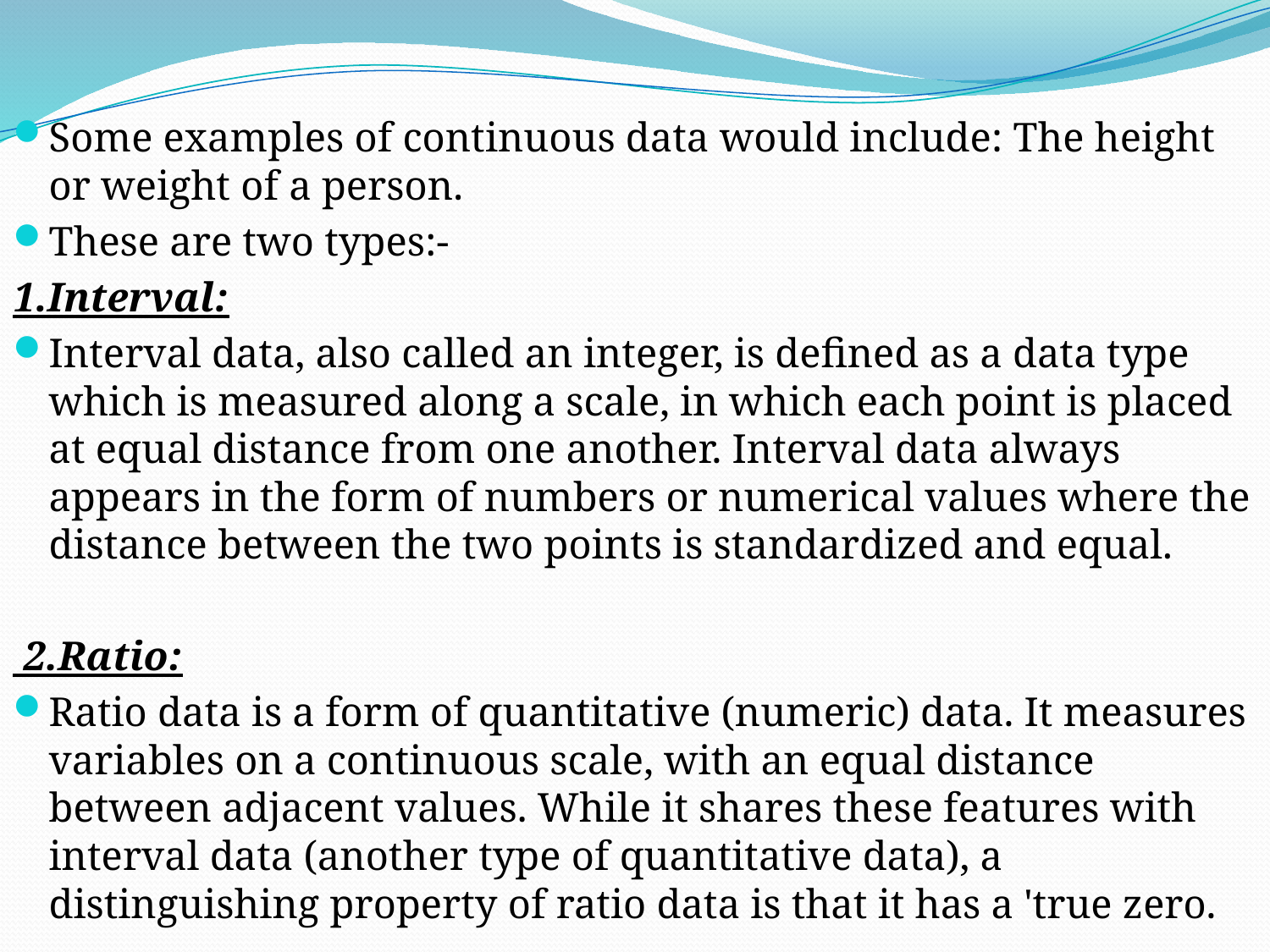

Some examples of continuous data would include: The height or weight of a person.
These are two types:-
1.Interval:
Interval data, also called an integer, is defined as a data type which is measured along a scale, in which each point is placed at equal distance from one another. Interval data always appears in the form of numbers or numerical values where the distance between the two points is standardized and equal.

 2.Ratio:
Ratio data is a form of quantitative (numeric) data. It measures variables on a continuous scale, with an equal distance between adjacent values. While it shares these features with interval data (another type of quantitative data), a distinguishing property of ratio data is that it has a 'true zero.